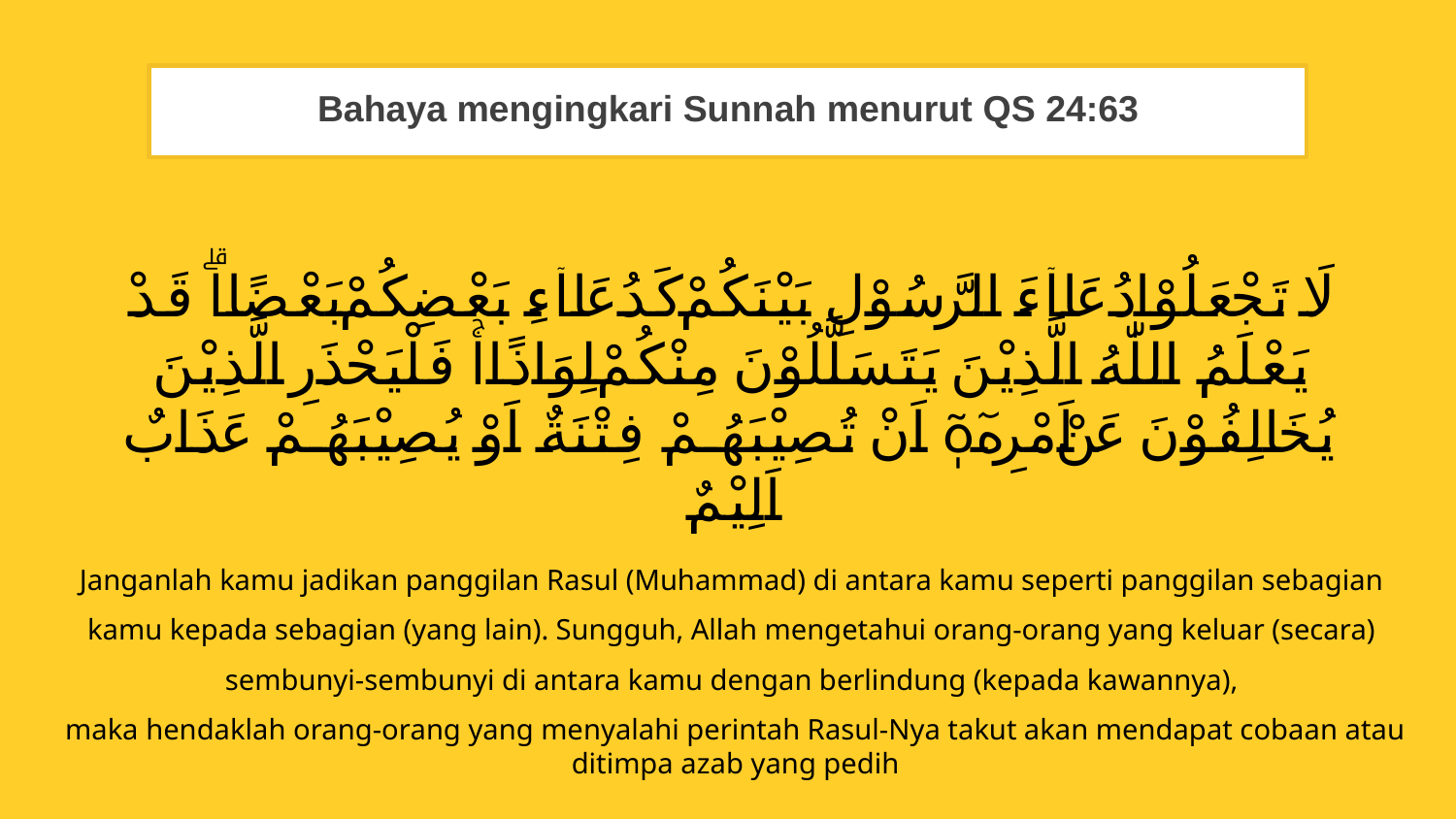

Bahaya mengingkari Sunnah menurut QS 24:63

لَا تَجْعَلُوْا دُعَاۤءَ الرَّسُوْلِ بَيْنَكُمْ كَدُعَاۤءِ بَعْضِكُمْ بَعْضًاۗ قَدْ يَعْلَمُ اللّٰهُ الَّذِيْنَ يَتَسَلَّلُوْنَ مِنْكُمْ لِوَاذًاۚ فَلْيَحْذَرِ الَّذِيْنَ يُخَالِفُوْنَ عَنْ اَمْرِهٖٓ اَنْ تُصِيْبَهُمْ فِتْنَةٌ اَوْ يُصِيْبَهُمْ عَذَابٌ اَلِيْمٌ
Janganlah kamu jadikan panggilan Rasul (Muhammad) di antara kamu seperti panggilan sebagian
kamu kepada sebagian (yang lain). Sungguh, Allah mengetahui orang-orang yang keluar (secara)
sembunyi-sembunyi di antara kamu dengan berlindung (kepada kawannya),
maka hendaklah orang-orang yang menyalahi perintah Rasul-Nya takut akan mendapat cobaan atau ditimpa azab yang pedih